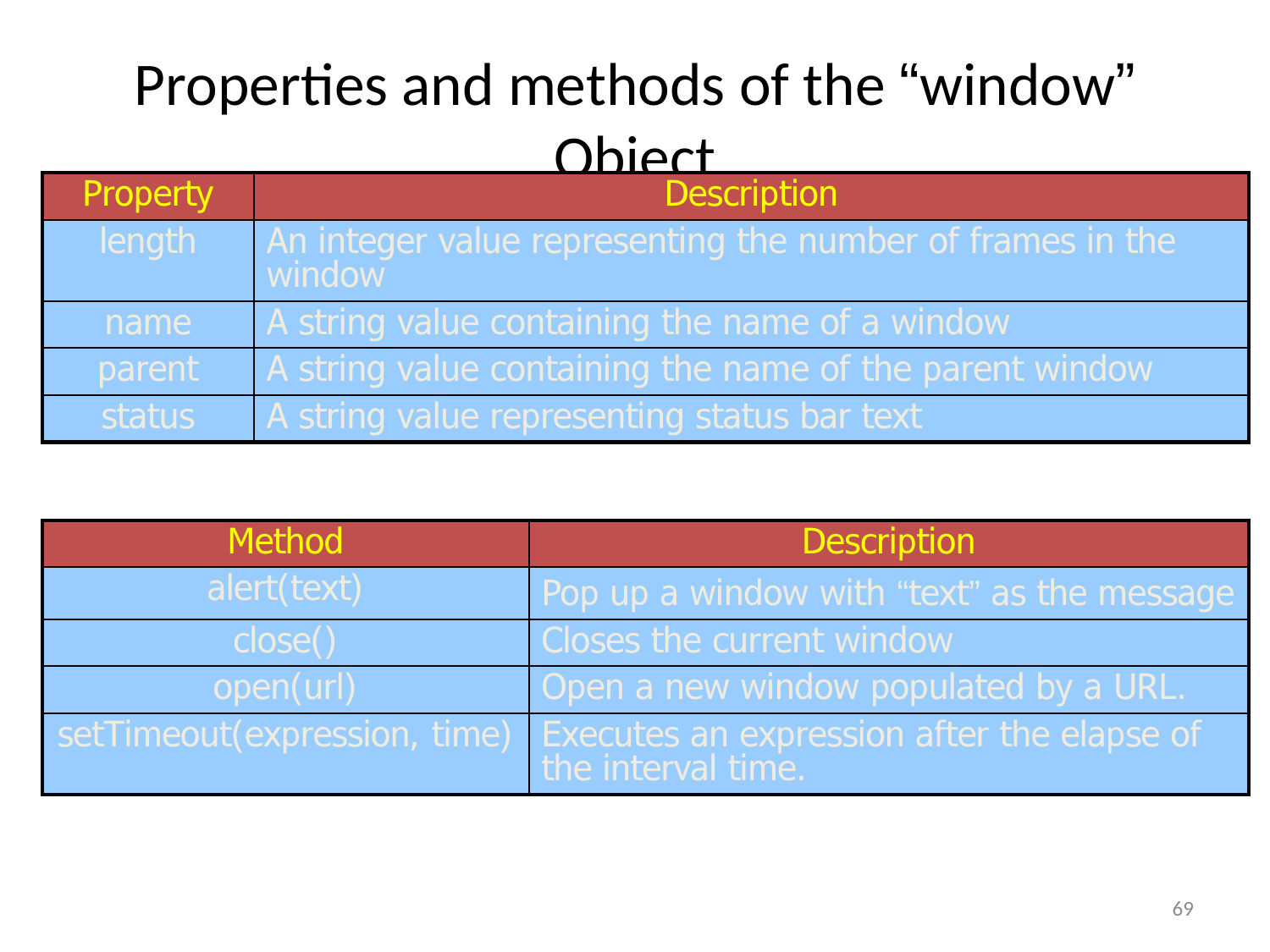

# Properties and methods of the “window” Object
| Property | Description |
| --- | --- |
| length | An integer value representing the number of frames in the window |
| name | A string value containing the name of a window |
| parent | A string value containing the name of the parent window |
| status | A string value representing status bar text |
| Method | Description |
| --- | --- |
| alert(text) | Pop up a window with “text” as the message |
| close() | Closes the current window |
| open(url) | Open a new window populated by a URL. |
| setTimeout(expression, time) | Executes an expression after the elapse of the interval time. |
69